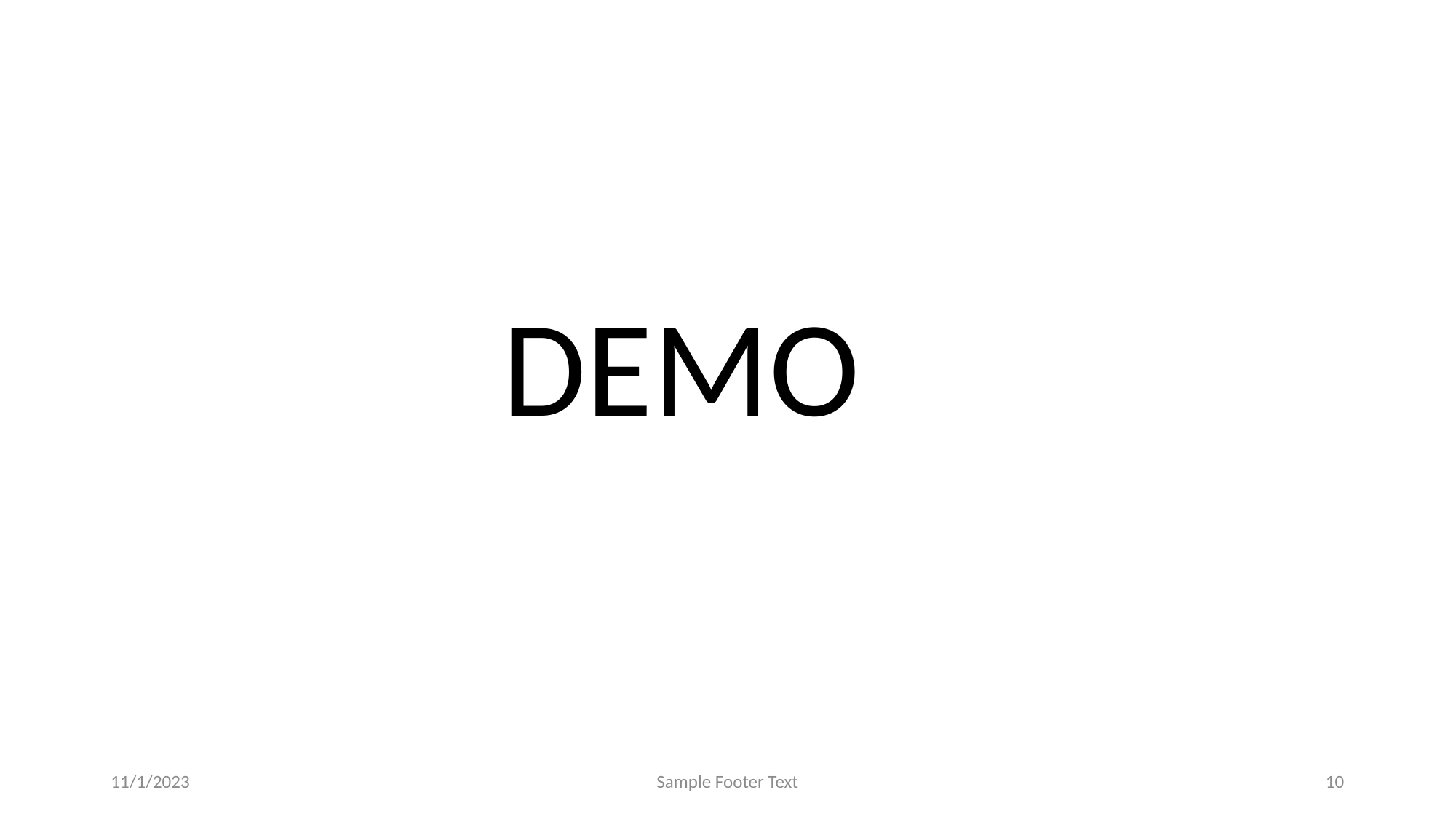

# DEMO
11/1/2023
Sample Footer Text
10